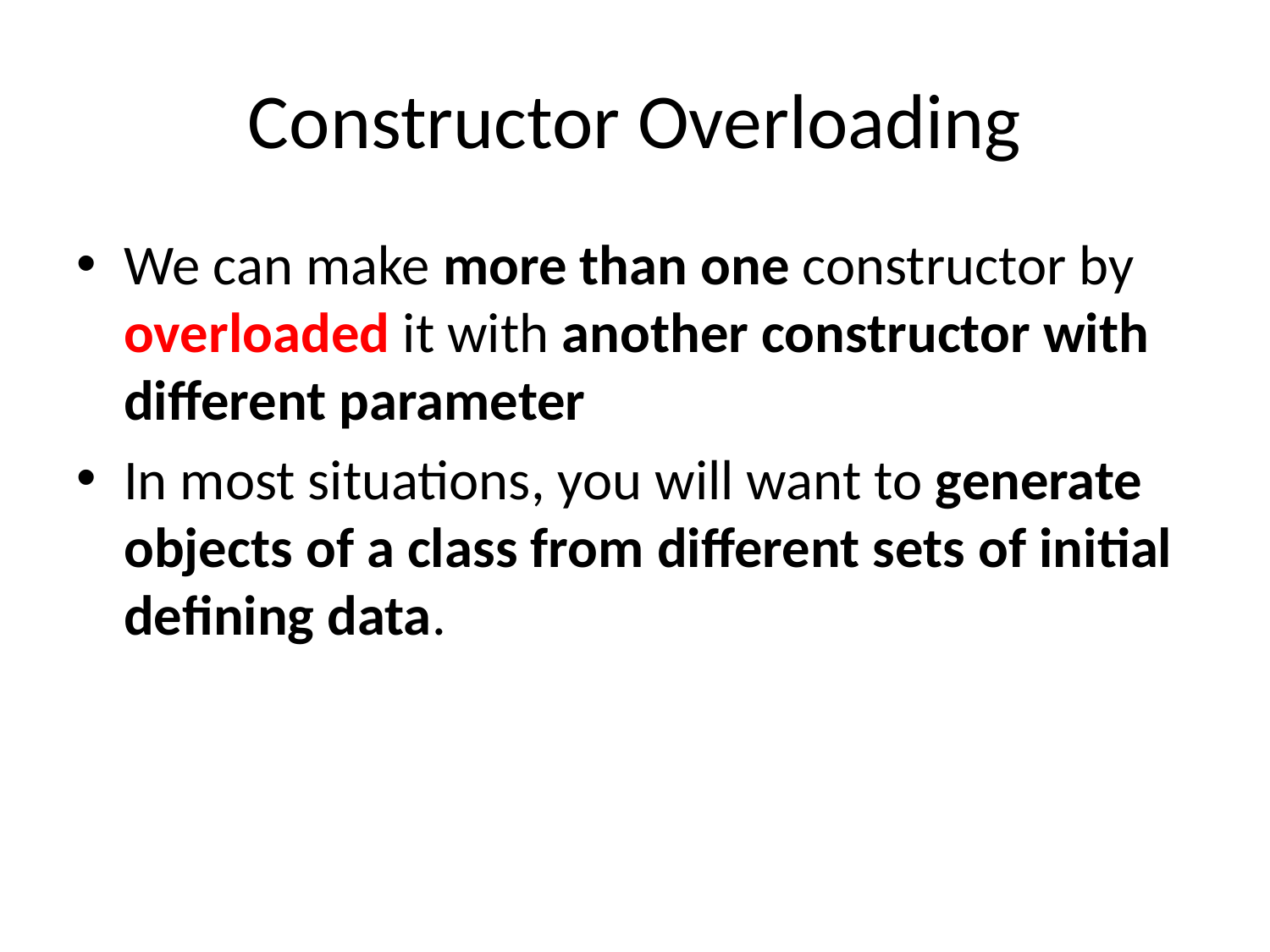

# Constructor Overloading
We can make more than one constructor by overloaded it with another constructor with different parameter
In most situations, you will want to generate objects of a class from different sets of initial defining data.